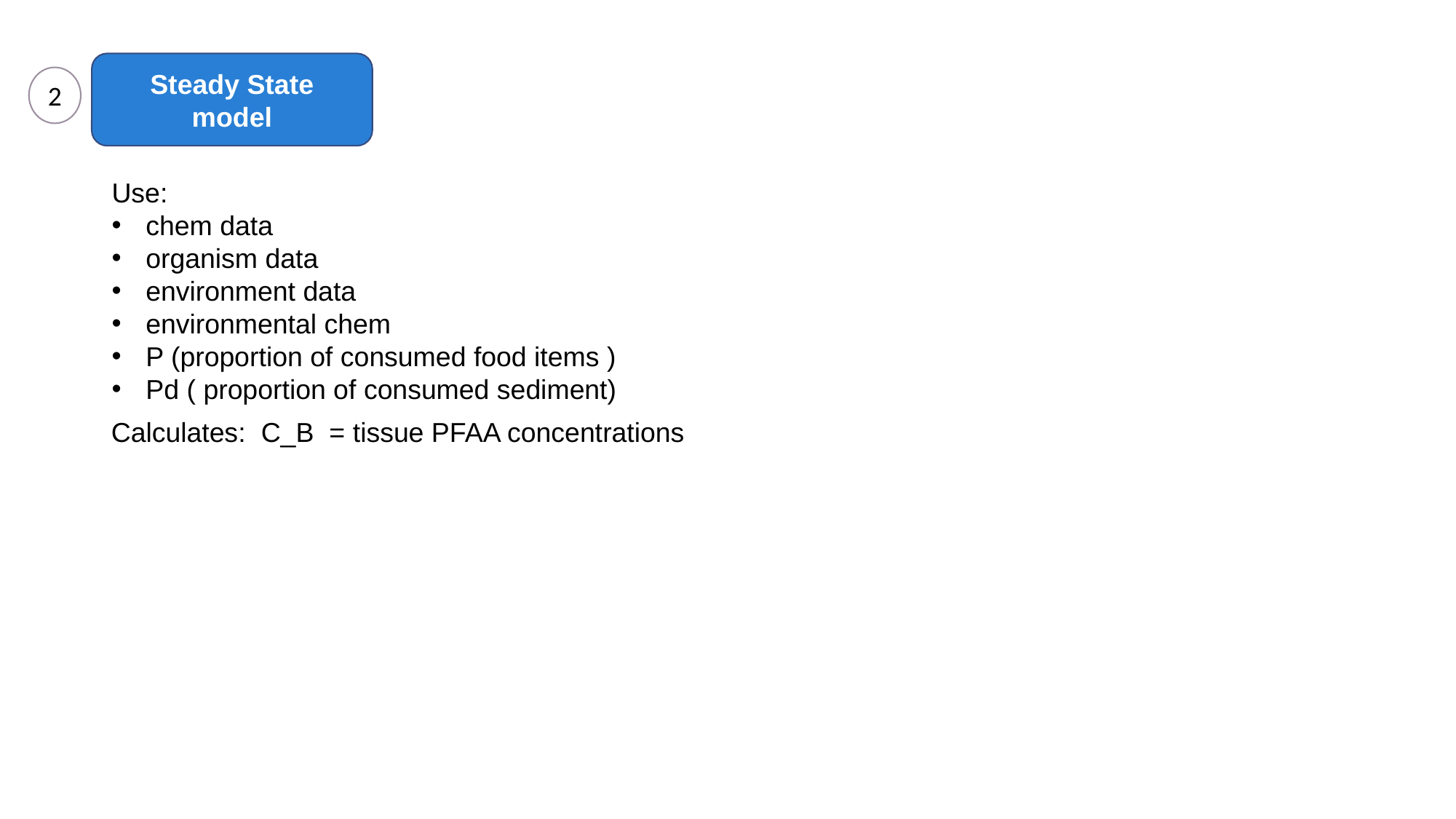

Steady State model
2
Use:
chem data
organism data
environment data
environmental chem
P (proportion of consumed food items )
Pd ( proportion of consumed sediment)
Calculates:  C_B  = tissue PFAA concentrations